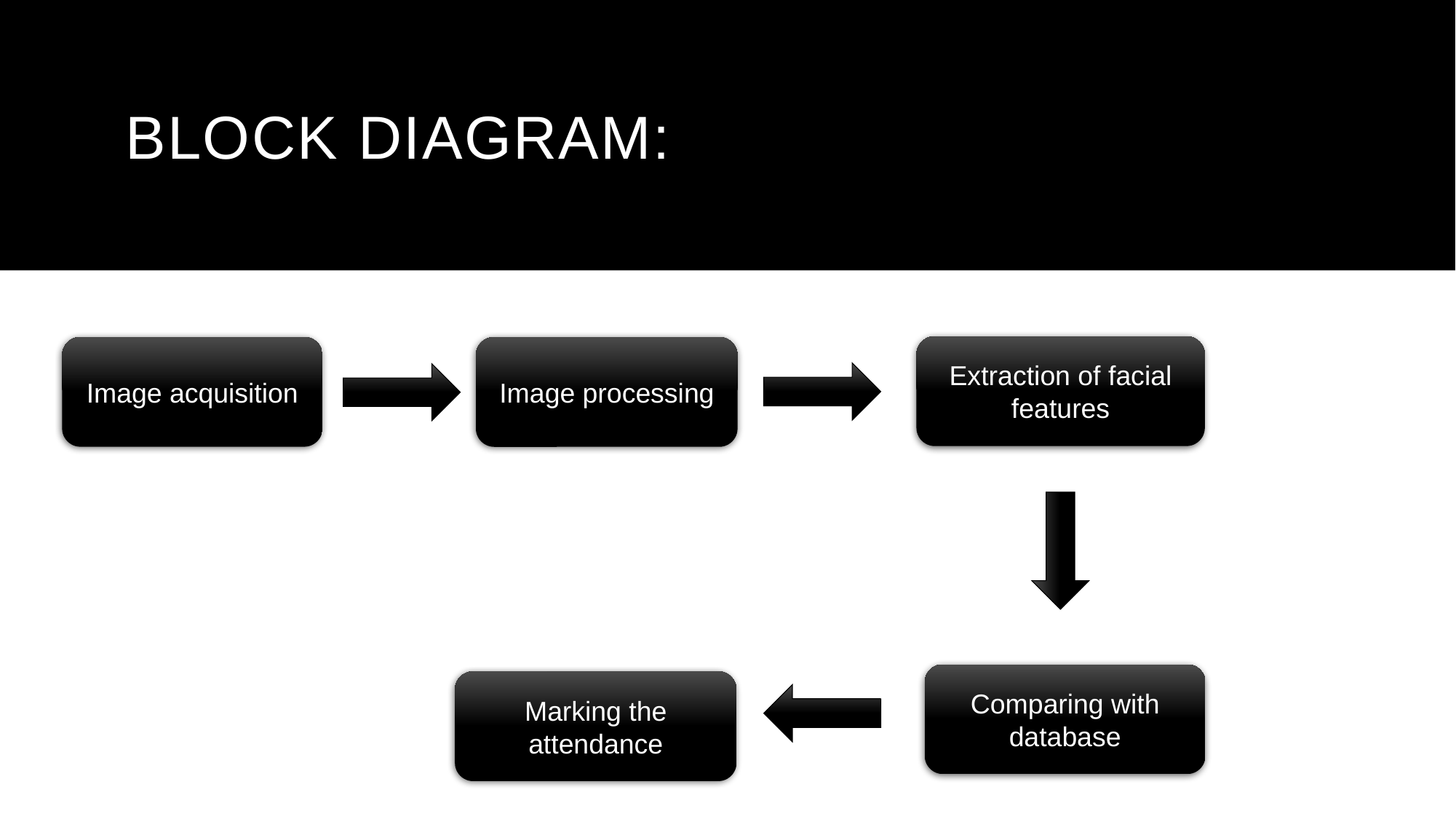

# BLOCK DIAGRAM:
Extraction of facial features
Image acquisition
Image processing

Comparing with database
Marking the attendance